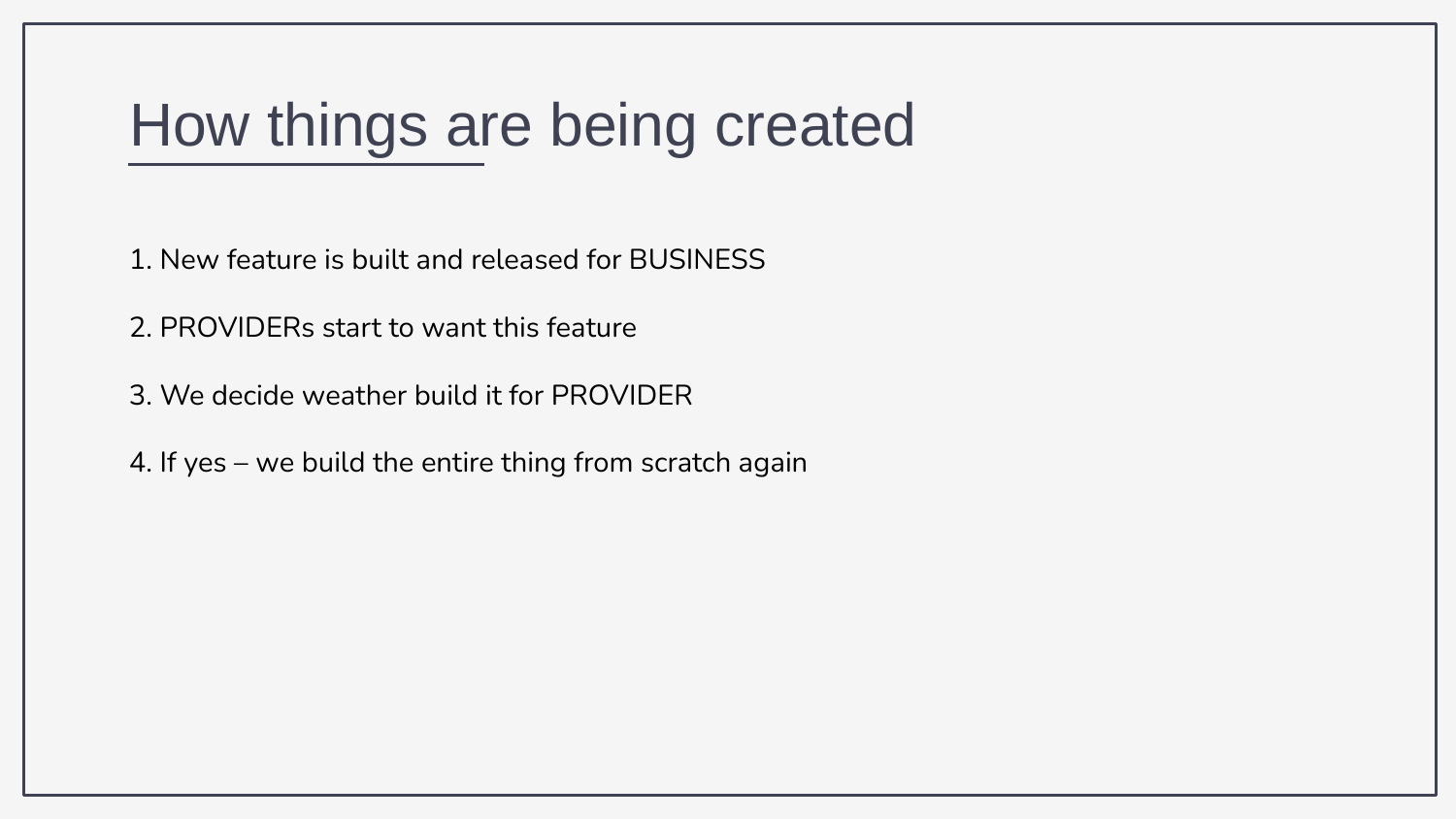

How things are being created
1. New feature is built and released for BUSINESS

2. PROVIDERs start to want this feature

3. We decide weather build it for PROVIDER

4. If yes – we build the entire thing from scratch again